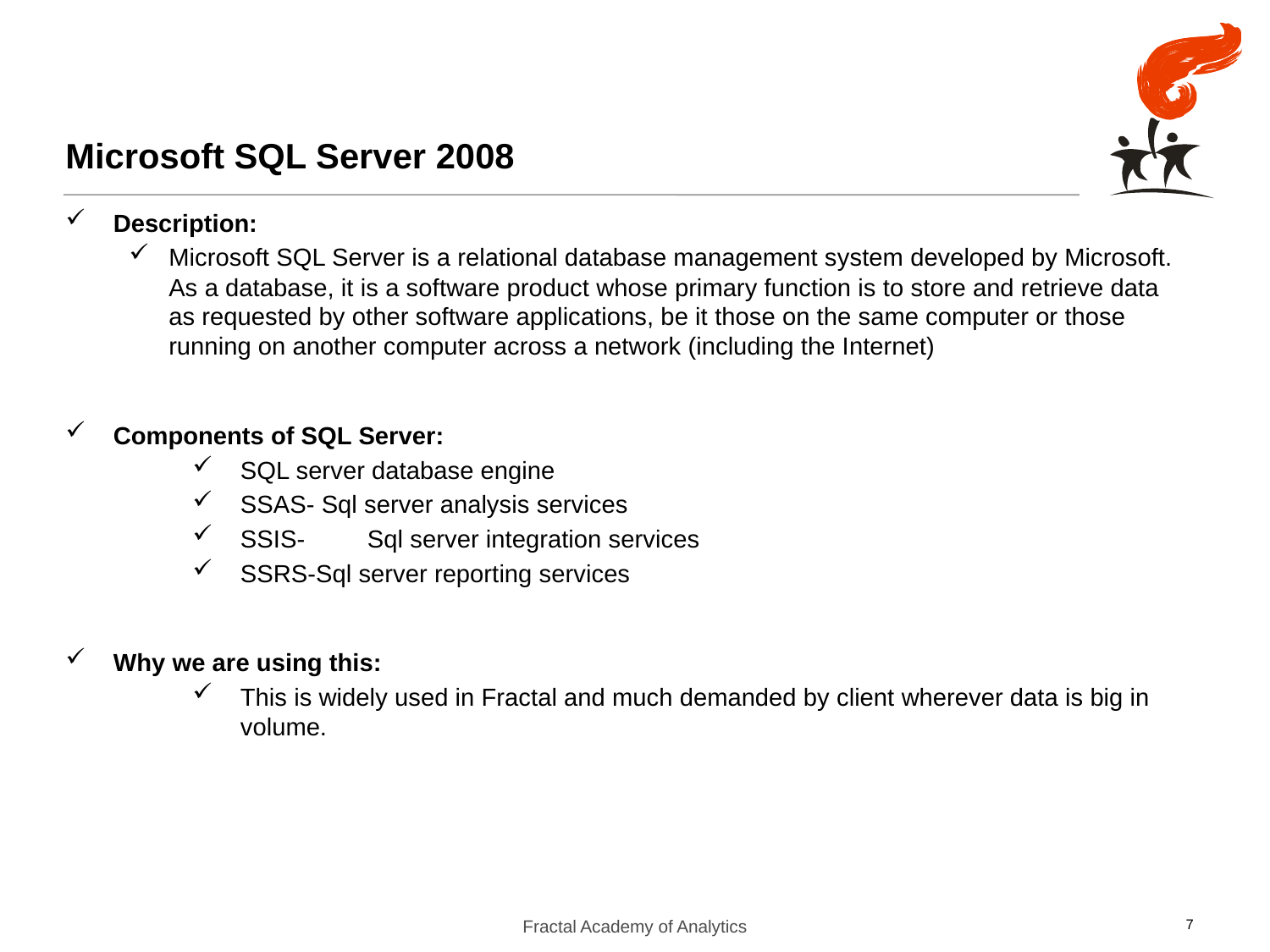

Microsoft SQL Server 2008
Description:
Microsoft SQL Server is a relational database management system developed by Microsoft. As a database, it is a software product whose primary function is to store and retrieve data as requested by other software applications, be it those on the same computer or those running on another computer across a network (including the Internet)

Components of SQL Server:
SQL server database engine
SSAS- Sql server analysis services
SSIS-	Sql server integration services
SSRS-Sql server reporting services

Why we are using this:
This is widely used in Fractal and much demanded by client wherever data is big in volume.

Fractal Academy of Analytics
7